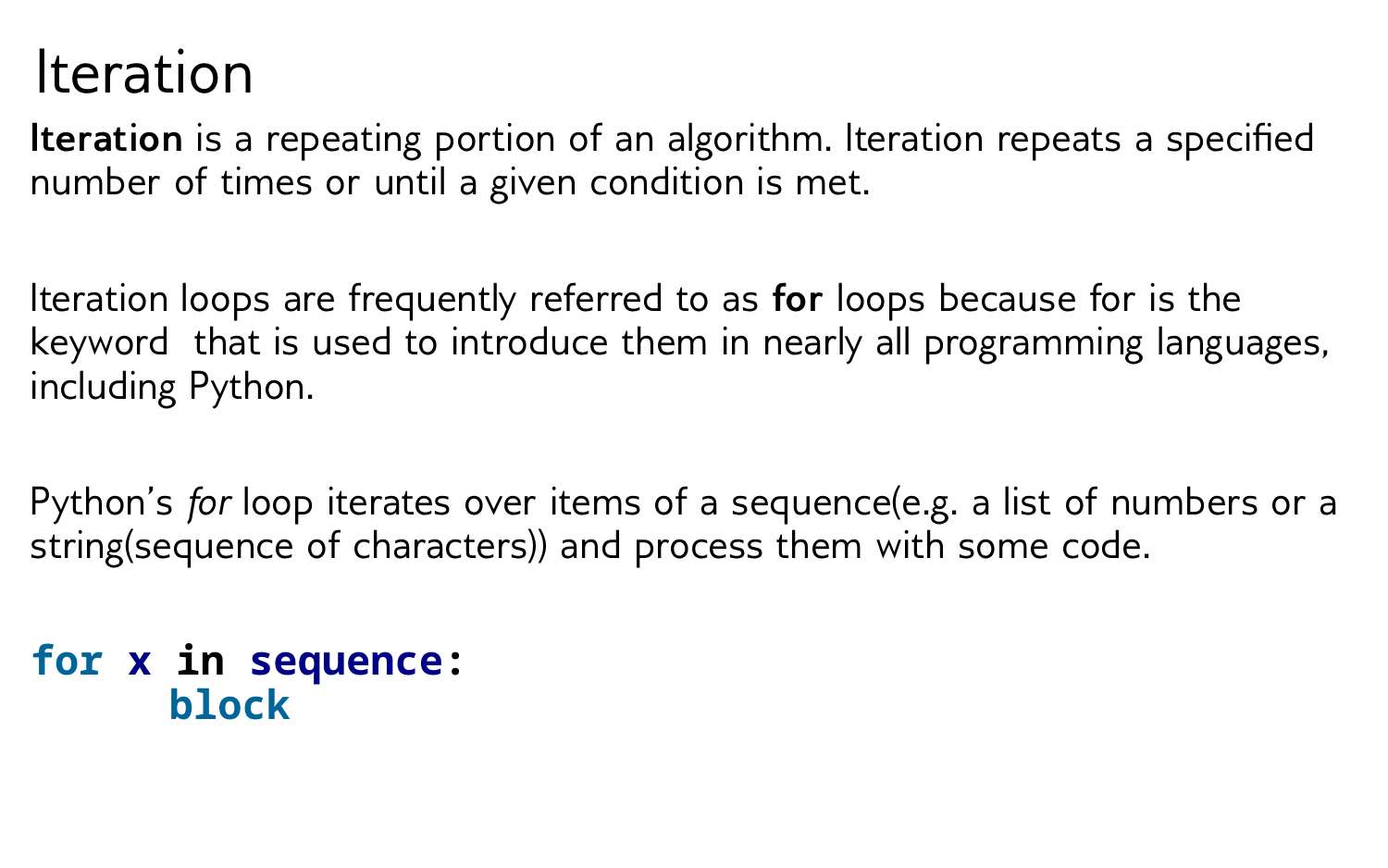

# Iteration
Iteration is a repeating portion of an algorithm. Iteration repeats a specified number of times or until a given condition is met.

Iteration loops are frequently referred to as for loops because for is the keyword  that is used to introduce them in nearly all programming languages, including Python.

Python’s for loop iterates over items of a sequence(e.g. a list of numbers or a string(sequence of characters)) and process them with some code.

for x in sequence:
	block